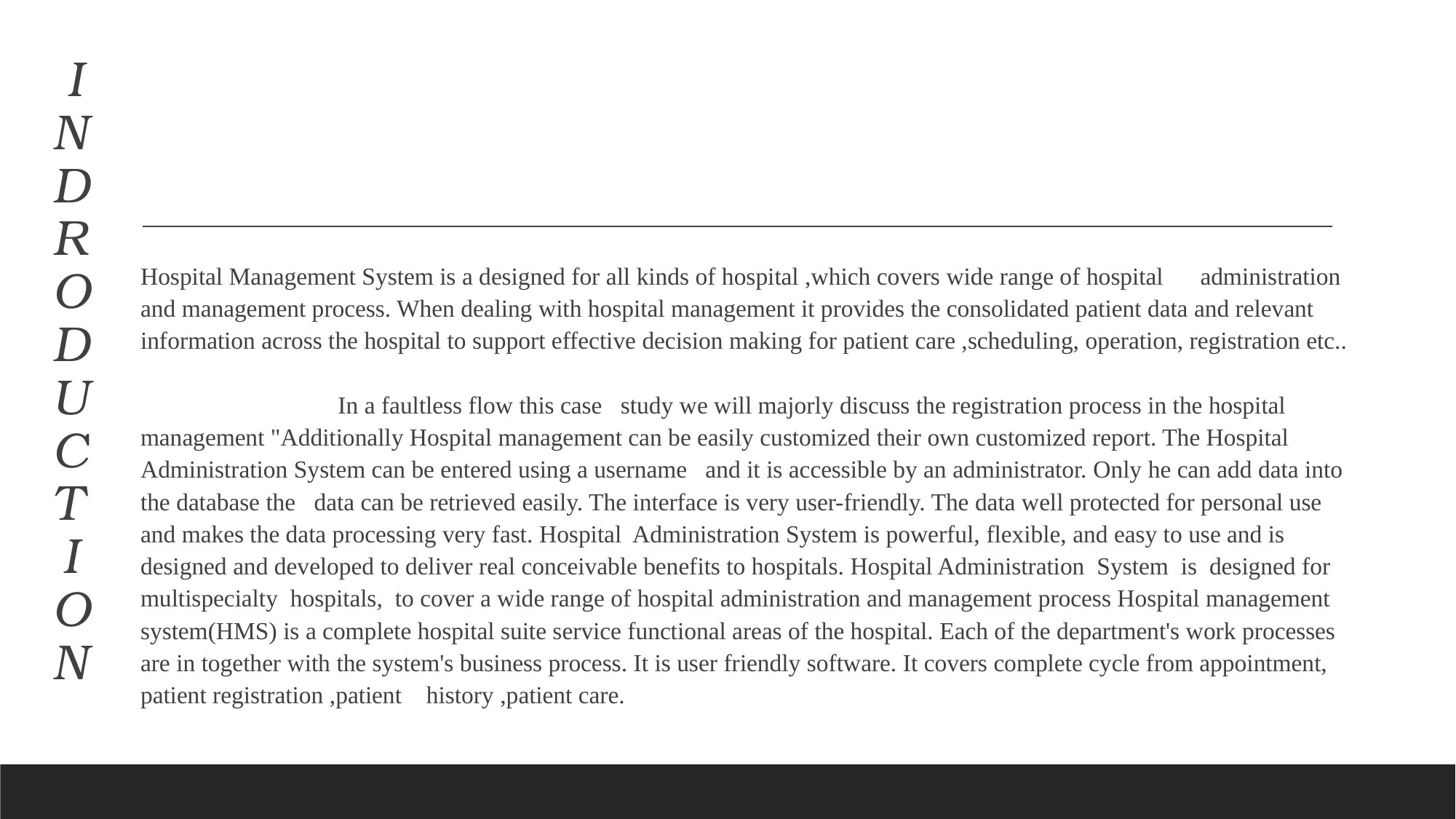

# I N D R O D U C T I O N
Hospital Management System is a designed for all kinds of hospital ,which covers wide range of hospital      administration and management process. When dealing with hospital management it provides the consolidated patient data and relevant information across the hospital to support effective decision making for patient care ,scheduling, operation, registration etc..                                                                                                                                                                                                                                        In a faultless flow this case   study we will majorly discuss the registration process in the hospital management "Additionally Hospital management can be easily customized their own customized report. The Hospital Administration System can be entered using a username   and it is accessible by an administrator. Only he can add data into the database the   data can be retrieved easily. The interface is very user-friendly. The data well protected for personal use and makes the data processing very fast. Hospital  Administration System is powerful, flexible, and easy to use and is designed and developed to deliver real conceivable benefits to hospitals. Hospital Administration  System  is  designed for multispecialty  hospitals,  to cover a wide range of hospital administration and management process Hospital management system(HMS) is a complete hospital suite service functional areas of the hospital. Each of the department's work processes are in together with the system's business process. It is user friendly software. It covers complete cycle from appointment, patient registration ,patient    history ,patient care.